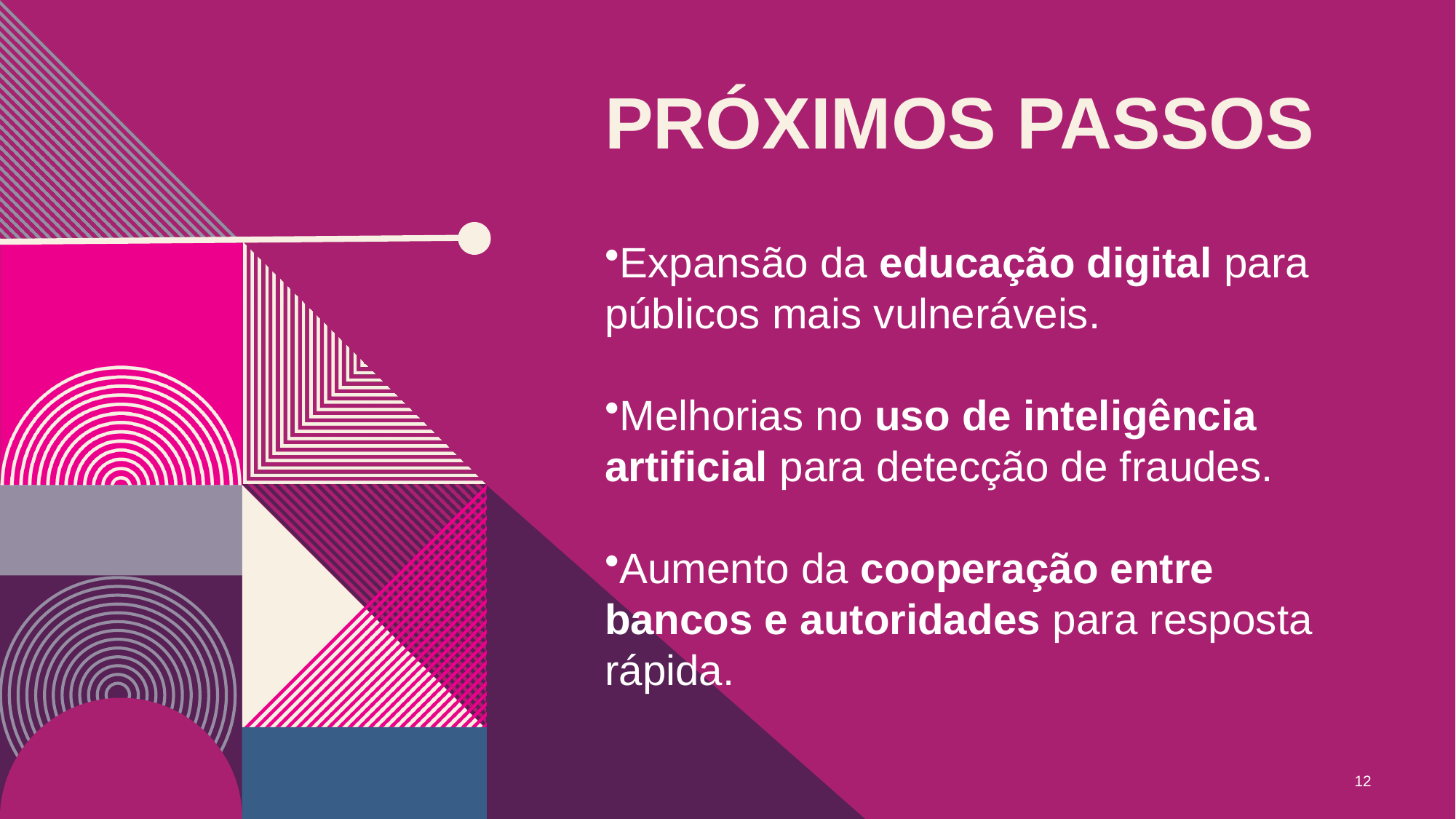

# Próximos Passos
Expansão da educação digital para públicos mais vulneráveis.

Melhorias no uso de inteligência artificial para detecção de fraudes.

Aumento da cooperação entre bancos e autoridades para resposta rápida.
12